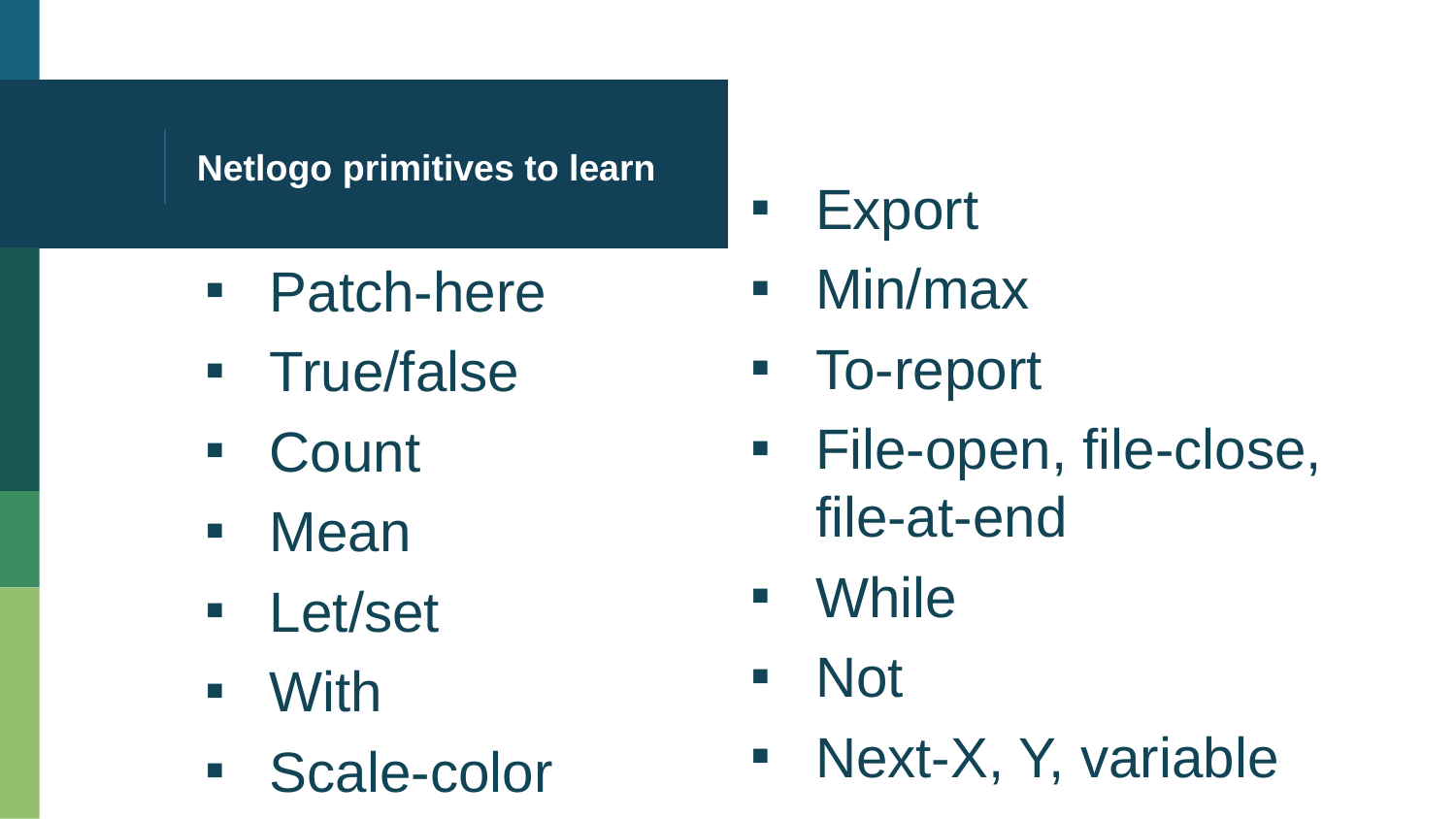

# Netlogo primitives to learn
Export
Min/max
To-report
File-open, file-close, file-at-end
While
Not
Next-X, Y, variable

Patch-here
True/false
Count
Mean
Let/set
With
Scale-color